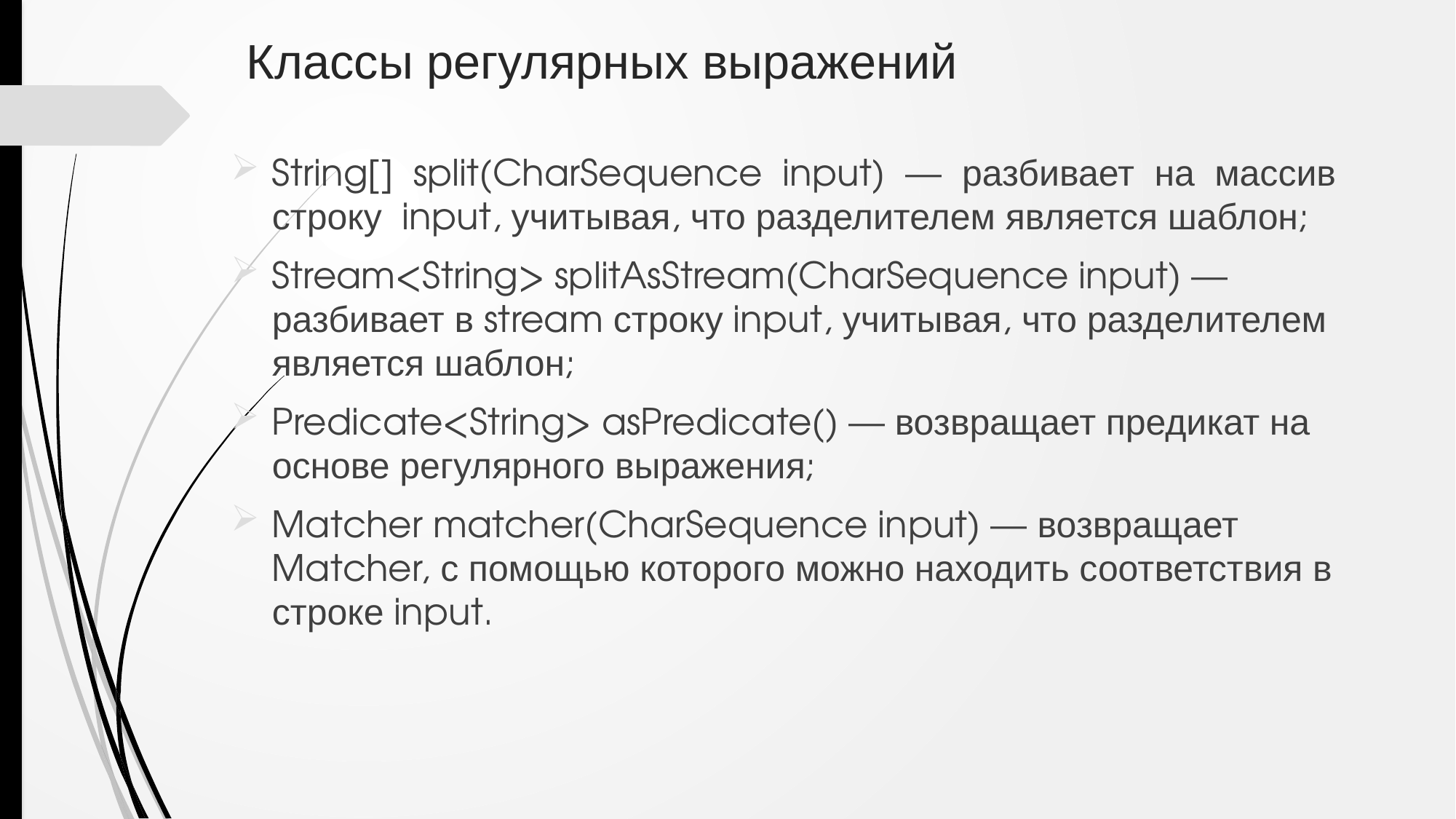

# Классы регулярных выражений
String[]  split(CharSequence  input)  —  разбивает  на  массив  строку  input, учитывая, что разделителем является шаблон;
Stream<String> splitAsStream(CharSequence input) — разбивает в stream строку input, учитывая, что разделителем является шаблон;
Predicate<String> asPredicate() — возвращает предикат на основе регулярного выражения;
Matcher matcher(CharSequence input) — возвращает Matcher, с помощью которого можно находить соответствия в строке input.